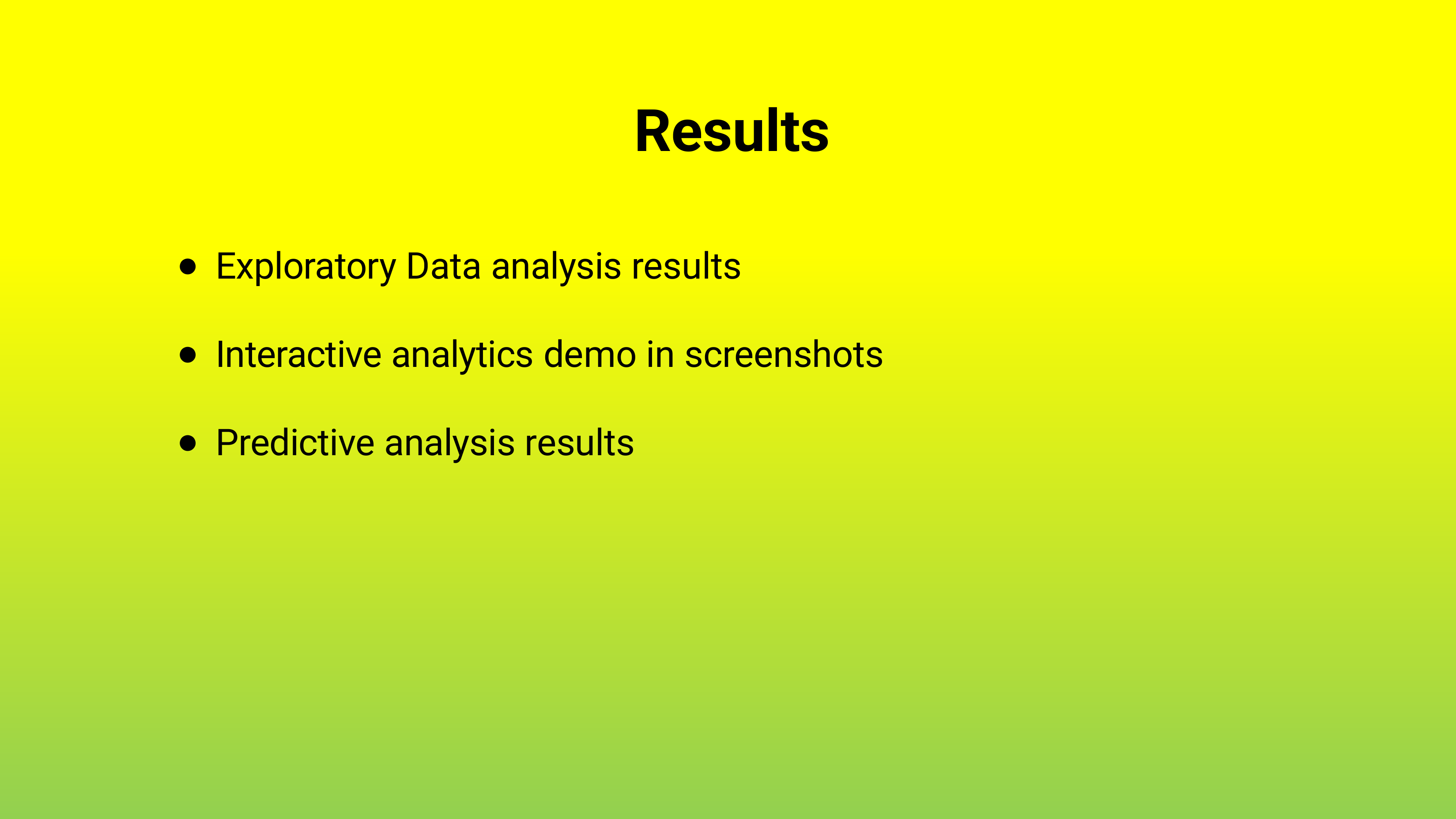

# Results
Exploratory Data analysis results
Interactive analytics demo in screenshots
Predictive analysis results